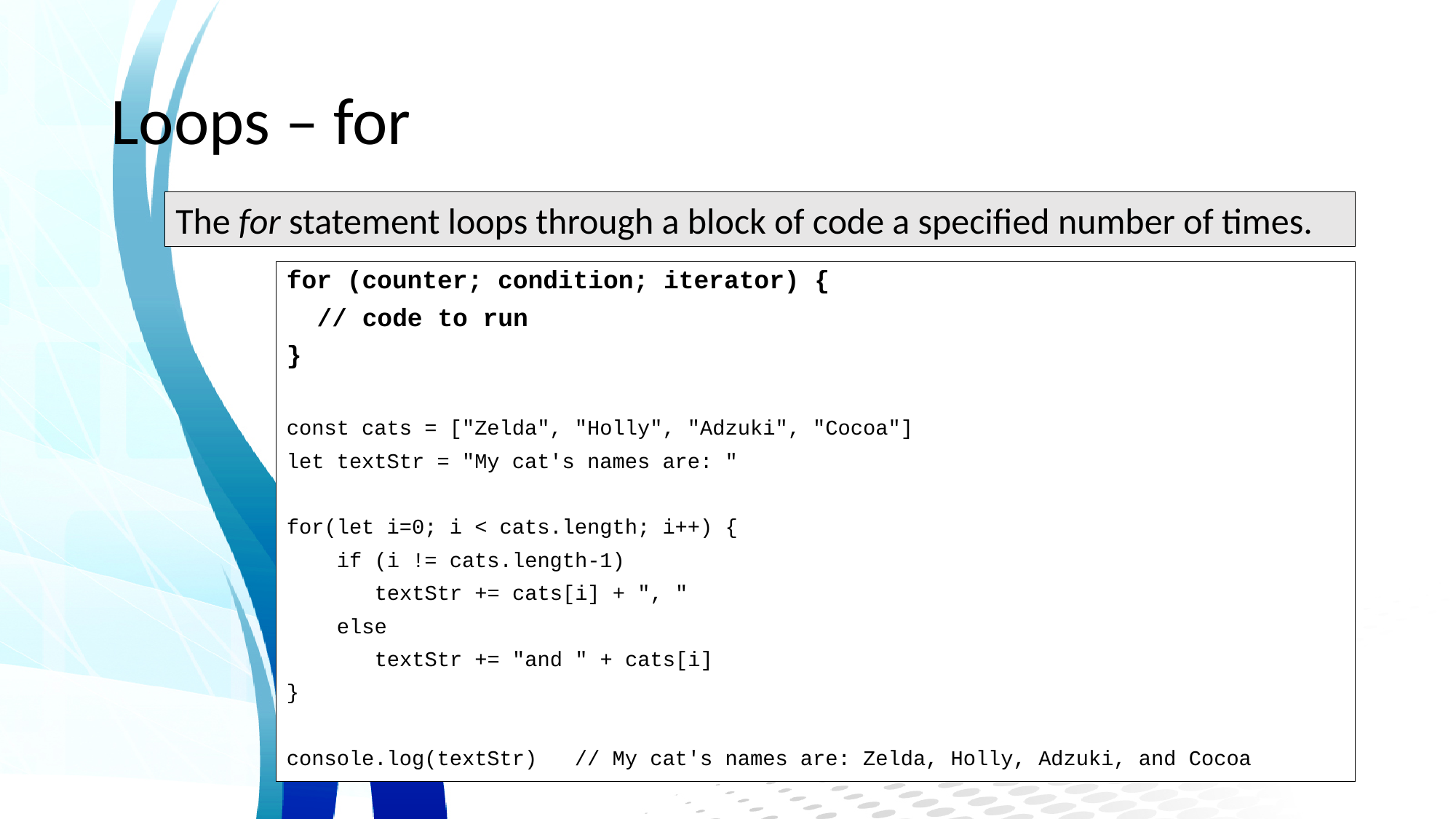

# Loops – for
The for statement loops through a block of code a specified number of times.
for (counter; condition; iterator) {
  // code to run
}

const cats = ["Zelda", "Holly", "Adzuki", "Cocoa"]
let textStr = "My cat's names are: "

for(let i=0; i < cats.length; i++) {
    if (i != cats.length-1)
       textStr += cats[i] + ", "
    else
       textStr += "and " + cats[i]
}

console.log(textStr)   // My cat's names are: Zelda, Holly, Adzuki, and Cocoa